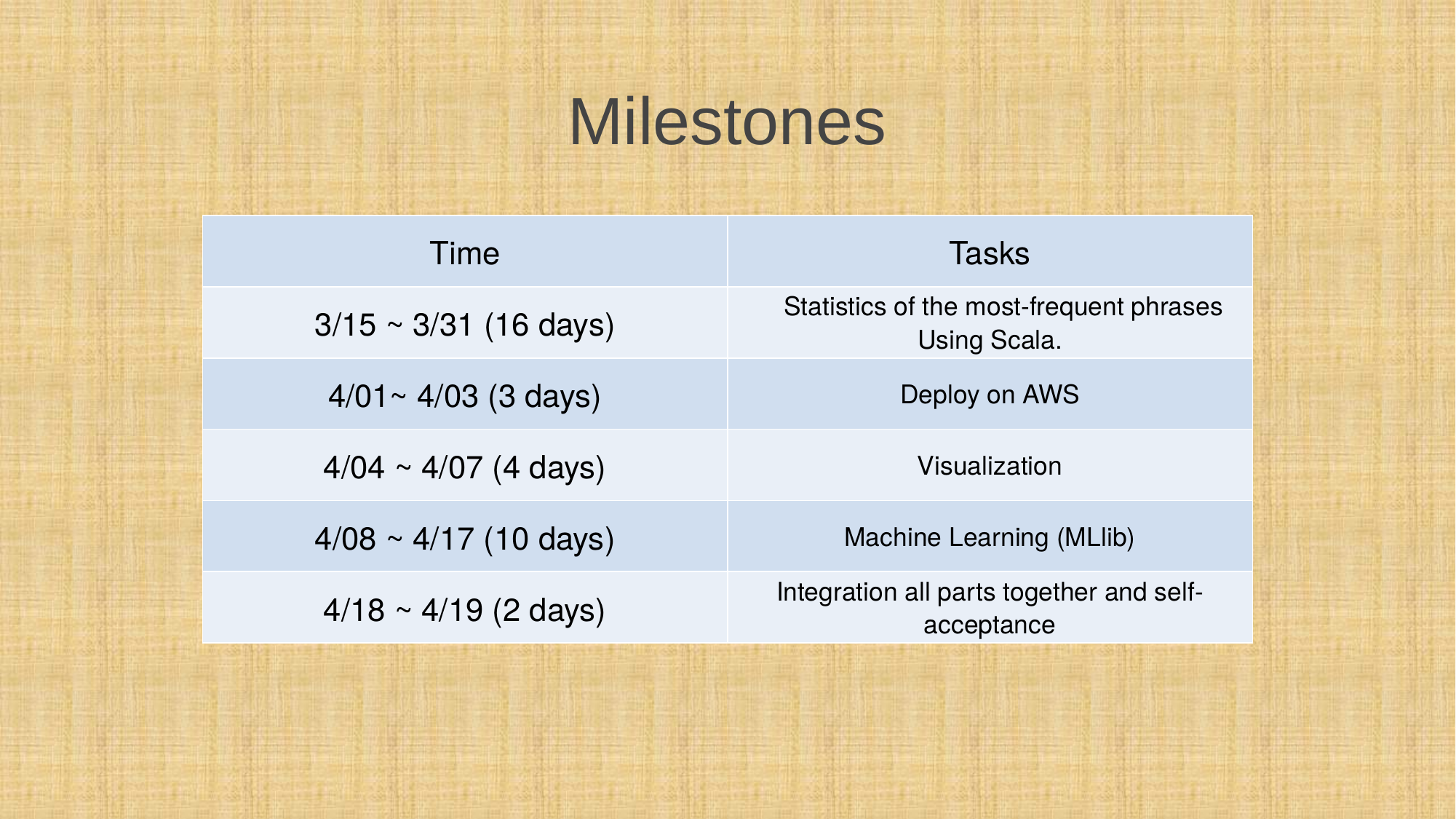

# Milestones
| Time | Tasks |
| --- | --- |
| 3/15 ~ 3/31 (16 days) | Statistics of the most-frequent phrases Using Scala. |
| 4/01~ 4/03 (3 days) | Deploy on AWS |
| 4/04 ~ 4/07 (4 days) | Visualization |
| 4/08 ~ 4/17 (10 days) | Machine Learning (MLlib) |
| 4/18 ~ 4/19 (2 days) | Integration all parts together and self-acceptance |